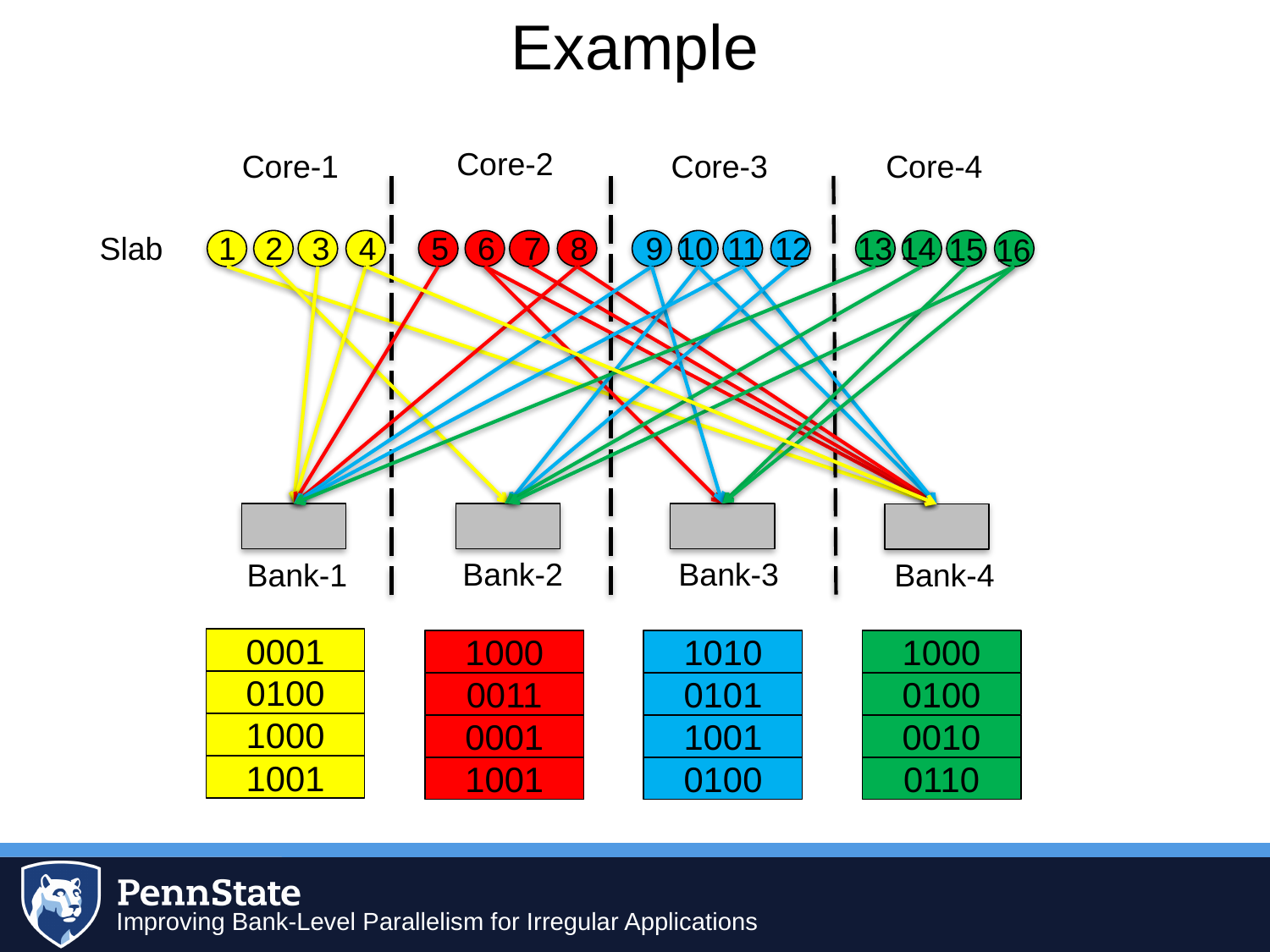

Example
Core-2
Core-1
Core-4
Core-3
Slab
14
1
2
3
4
5
6
7
8
9
10
11
12
13
15
16

Bank-2
Bank-3
Bank-1
Bank-4
0001
1000
1010
1000
0100
0011
0101
0100
1000
0001
1001
0010
1001
1001
0100
0110